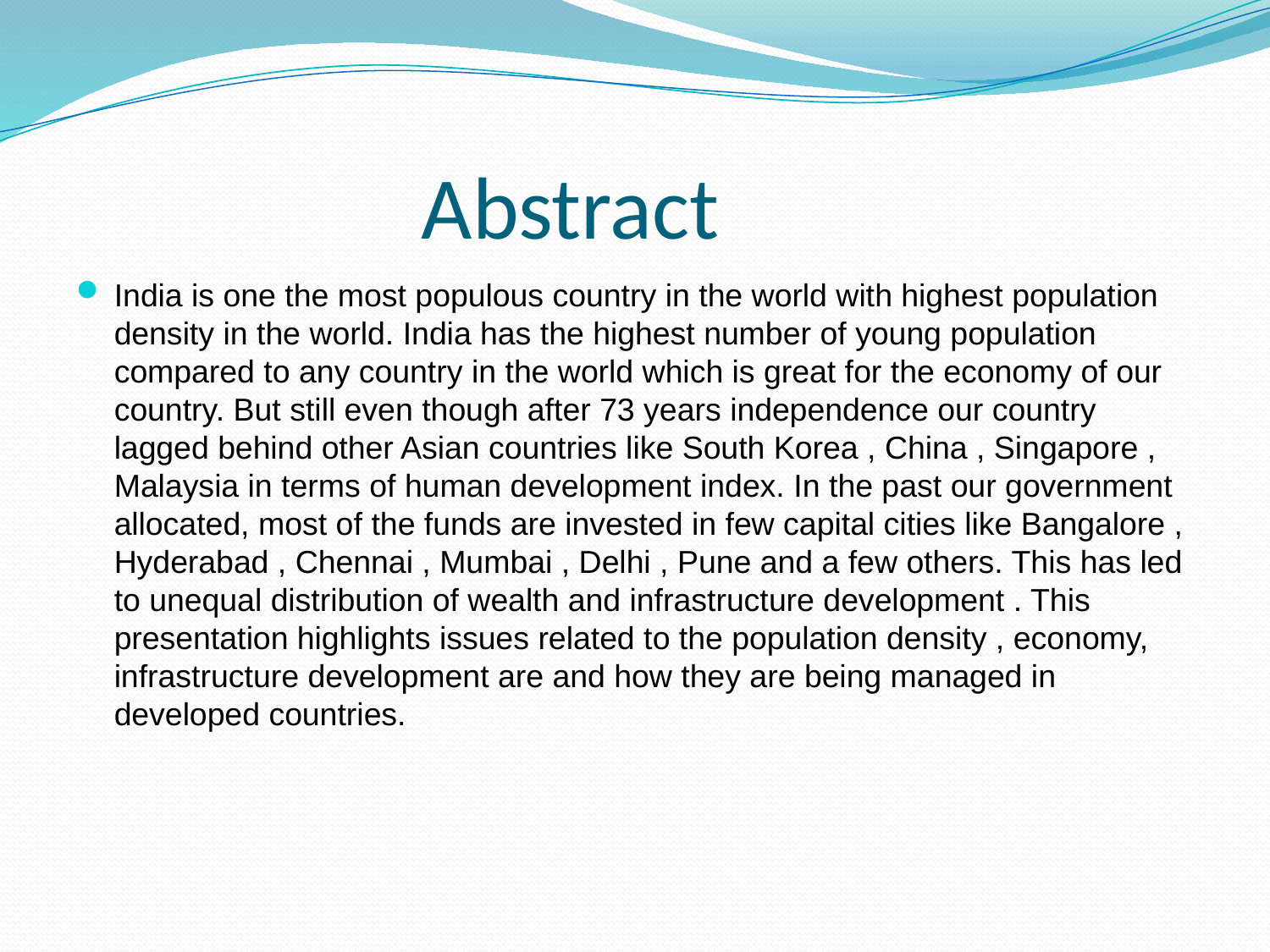

# Abstract
India is one the most populous country in the world with highest population density in the world. India has the highest number of young population compared to any country in the world which is great for the economy of our country. But still even though after 73 years independence our country lagged behind other Asian countries like South Korea , China , Singapore , Malaysia in terms of human development index. In the past our government allocated, most of the funds are invested in few capital cities like Bangalore , Hyderabad , Chennai , Mumbai , Delhi , Pune and a few others. This has led to unequal distribution of wealth and infrastructure development . This presentation highlights issues related to the population density , economy, infrastructure development are and how they are being managed in developed countries.